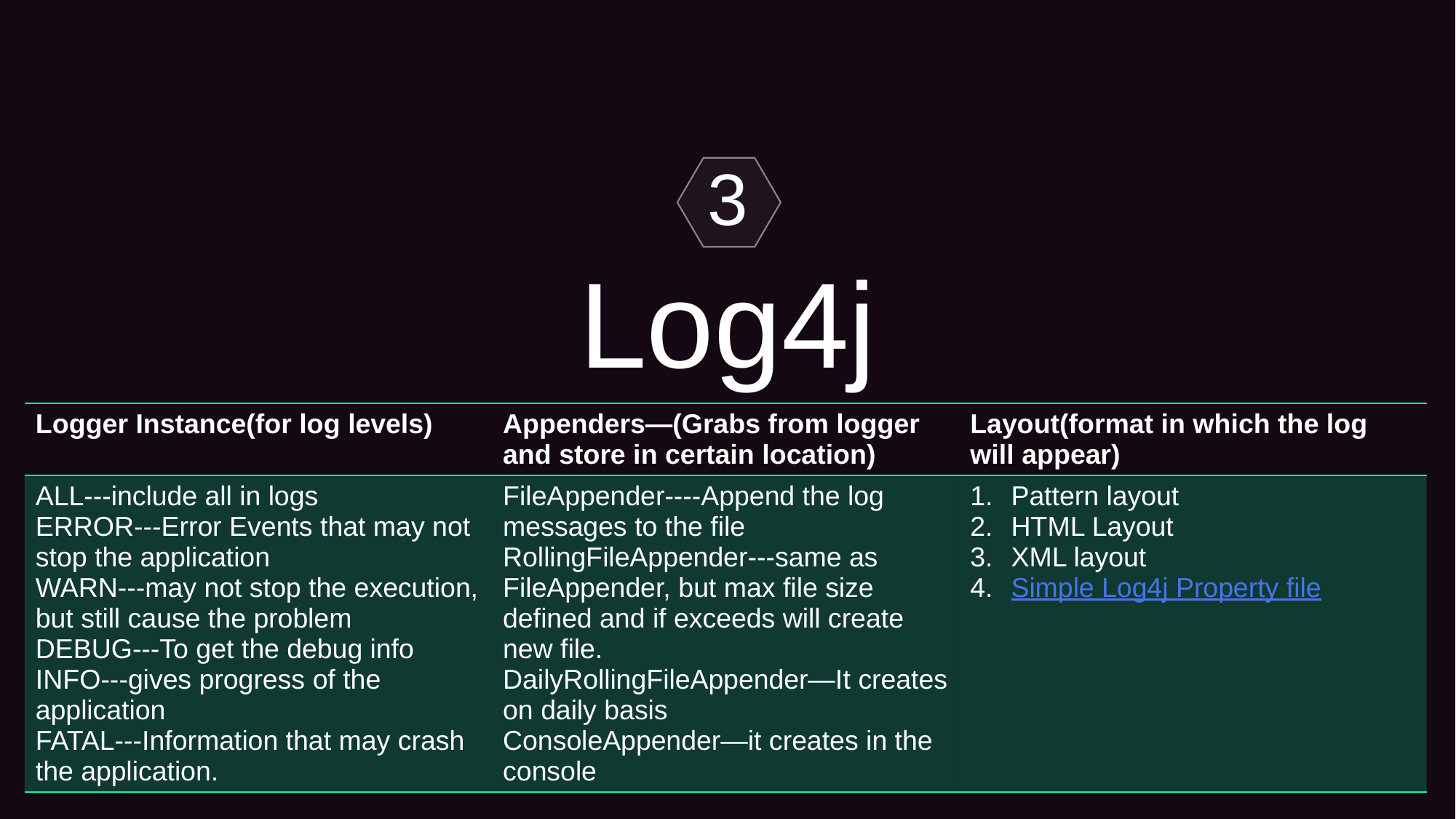

3

Log4j
| Logger Instance(for log levels) | Appenders—(Grabs from logger and store in certain location) | Layout(format in which the log will appear) |
| --- | --- | --- |
| ALL---include all in logs ERROR---Error Events that may not stop the application WARN---may not stop the execution, but still cause the problem DEBUG---To get the debug info INFO---gives progress of the application FATAL---Information that may crash the application. | FileAppender----Append the log messages to the file RollingFileAppender---same as FileAppender, but max file size defined and if exceeds will create new file. DailyRollingFileAppender—It creates on daily basis ConsoleAppender—it creates in the console | Pattern layout HTML Layout XML layout Simple Log4j Property file |